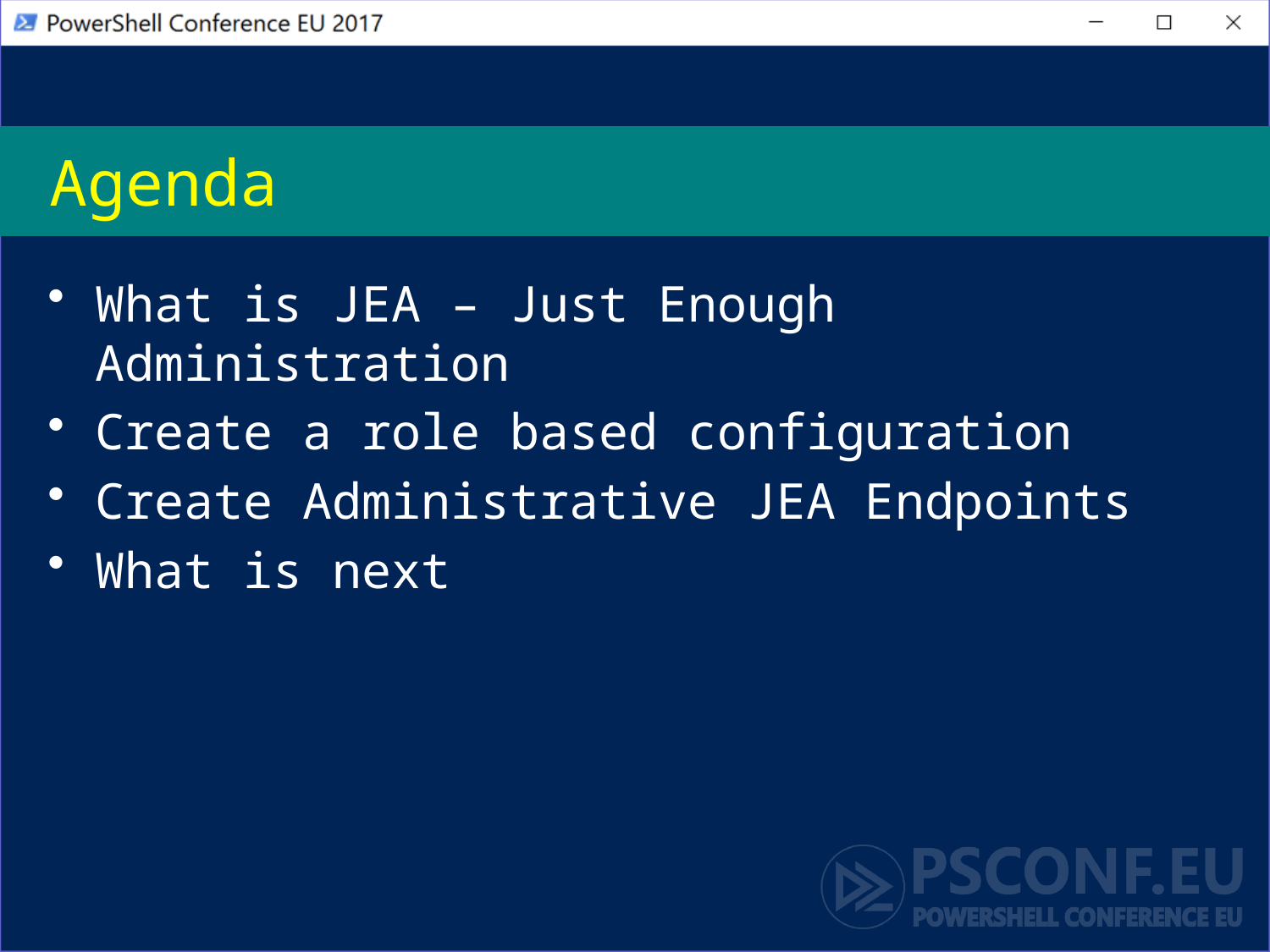

# Agenda
What is JEA – Just Enough Administration
Create a role based configuration
Create Administrative JEA Endpoints
What is next